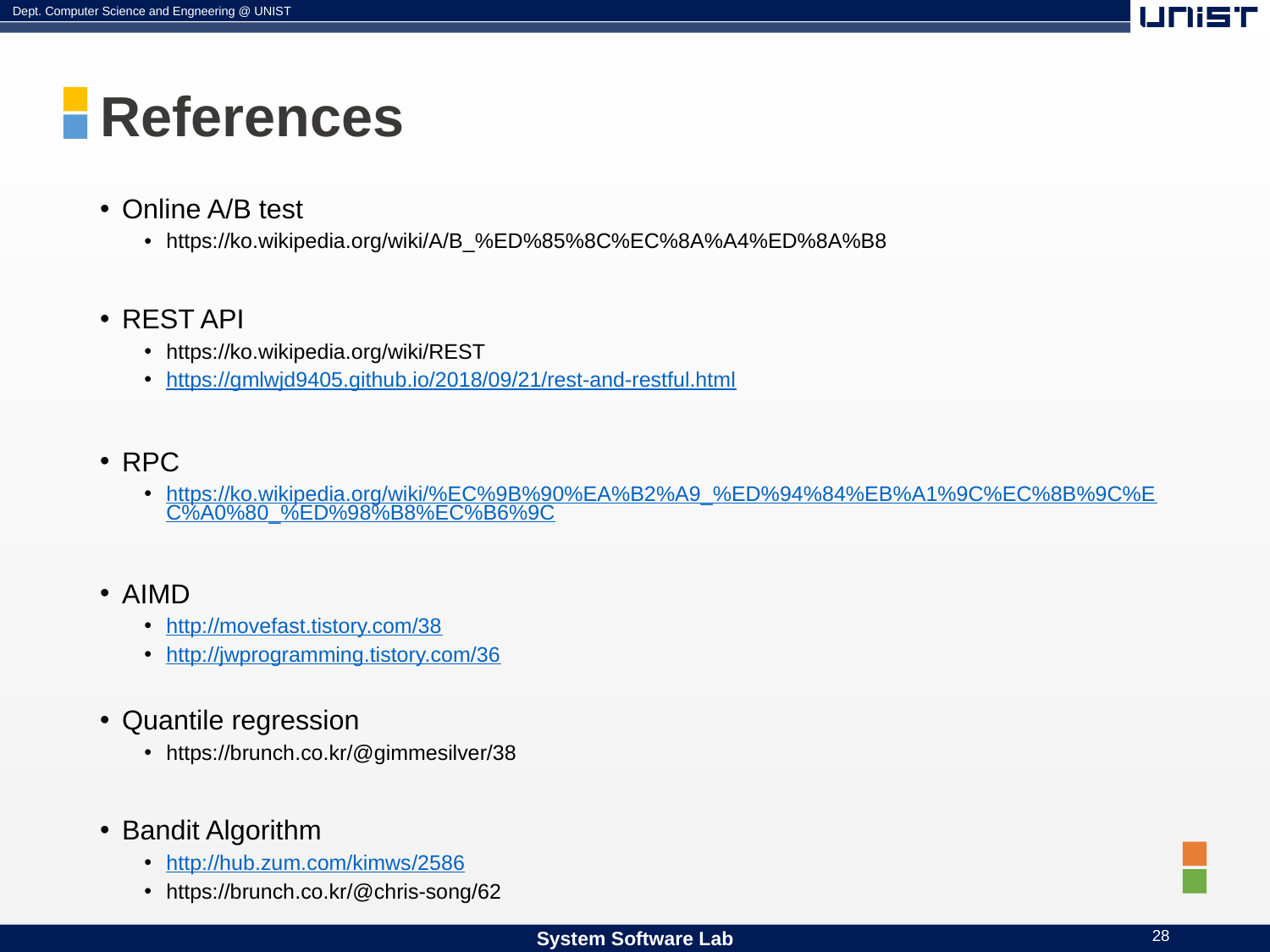

# References
Online A/B test
https://ko.wikipedia.org/wiki/A/B_%ED%85%8C%EC%8A%A4%ED%8A%B8

REST API
https://ko.wikipedia.org/wiki/REST
https://gmlwjd9405.github.io/2018/09/21/rest-and-restful.html

RPC
https://ko.wikipedia.org/wiki/%EC%9B%90%EA%B2%A9_%ED%94%84%EB%A1%9C%EC%8B%9C%EC%A0%80_%ED%98%B8%EC%B6%9C

AIMD
http://movefast.tistory.com/38
http://jwprogramming.tistory.com/36

Quantile regression
https://brunch.co.kr/@gimmesilver/38

Bandit Algorithm
http://hub.zum.com/kimws/2586
https://brunch.co.kr/@chris-song/62

28